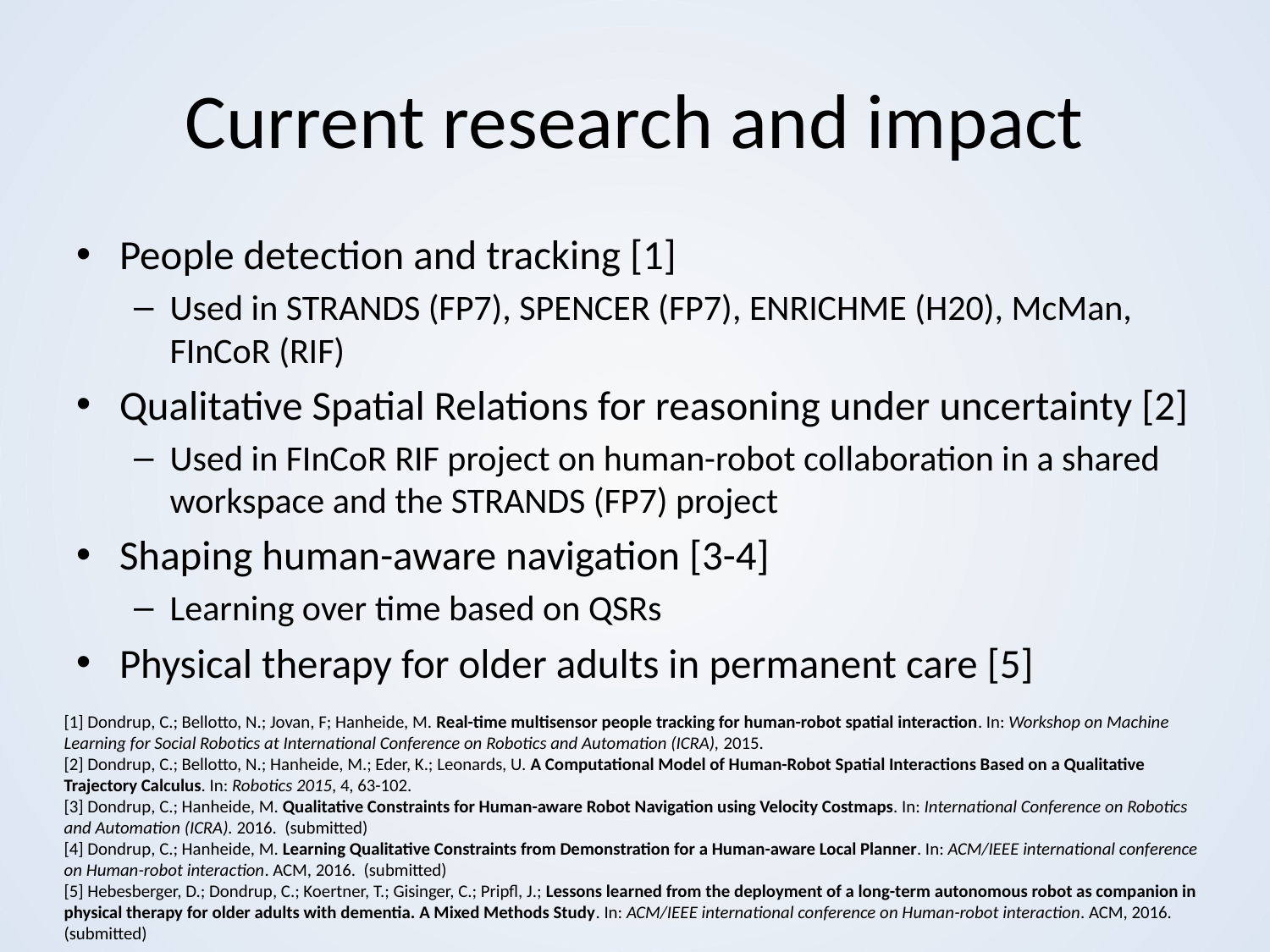

# Current research and impact
People detection and tracking [1]
Used in STRANDS (FP7), SPENCER (FP7), ENRICHME (H20), McMan, FInCoR (RIF)
Qualitative Spatial Relations for reasoning under uncertainty [2]
Used in FInCoR RIF project on human-robot collaboration in a shared workspace and the STRANDS (FP7) project
Shaping human-aware navigation [3-4]
Learning over time based on QSRs
Physical therapy for older adults in permanent care [5]
[1] Dondrup, C.; Bellotto, N.; Jovan, F; Hanheide, M. Real-time multisensor people tracking for human-robot spatial interaction. In: Workshop on Machine Learning for Social Robotics at International Conference on Robotics and Automation (ICRA), 2015.
[2] Dondrup, C.; Bellotto, N.; Hanheide, M.; Eder, K.; Leonards, U. A Computational Model of Human-Robot Spatial Interactions Based on a Qualitative Trajectory Calculus. In: Robotics 2015, 4, 63-102.
[3] Dondrup, C.; Hanheide, M. Qualitative Constraints for Human-aware Robot Navigation using Velocity Costmaps. In: International Conference on Robotics and Automation (ICRA). 2016.  (submitted)
[4] Dondrup, C.; Hanheide, M. Learning Qualitative Constraints from Demonstration for a Human-aware Local Planner. In: ACM/IEEE international conference on Human-robot interaction. ACM, 2016.  (submitted)
[5] Hebesberger, D.; Dondrup, C.; Koertner, T.; Gisinger, C.; Pripfl, J.; Lessons learned from the deployment of a long-term autonomous robot as companion in physical therapy for older adults with dementia. A Mixed Methods Study. In: ACM/IEEE international conference on Human-robot interaction. ACM, 2016.  (submitted)